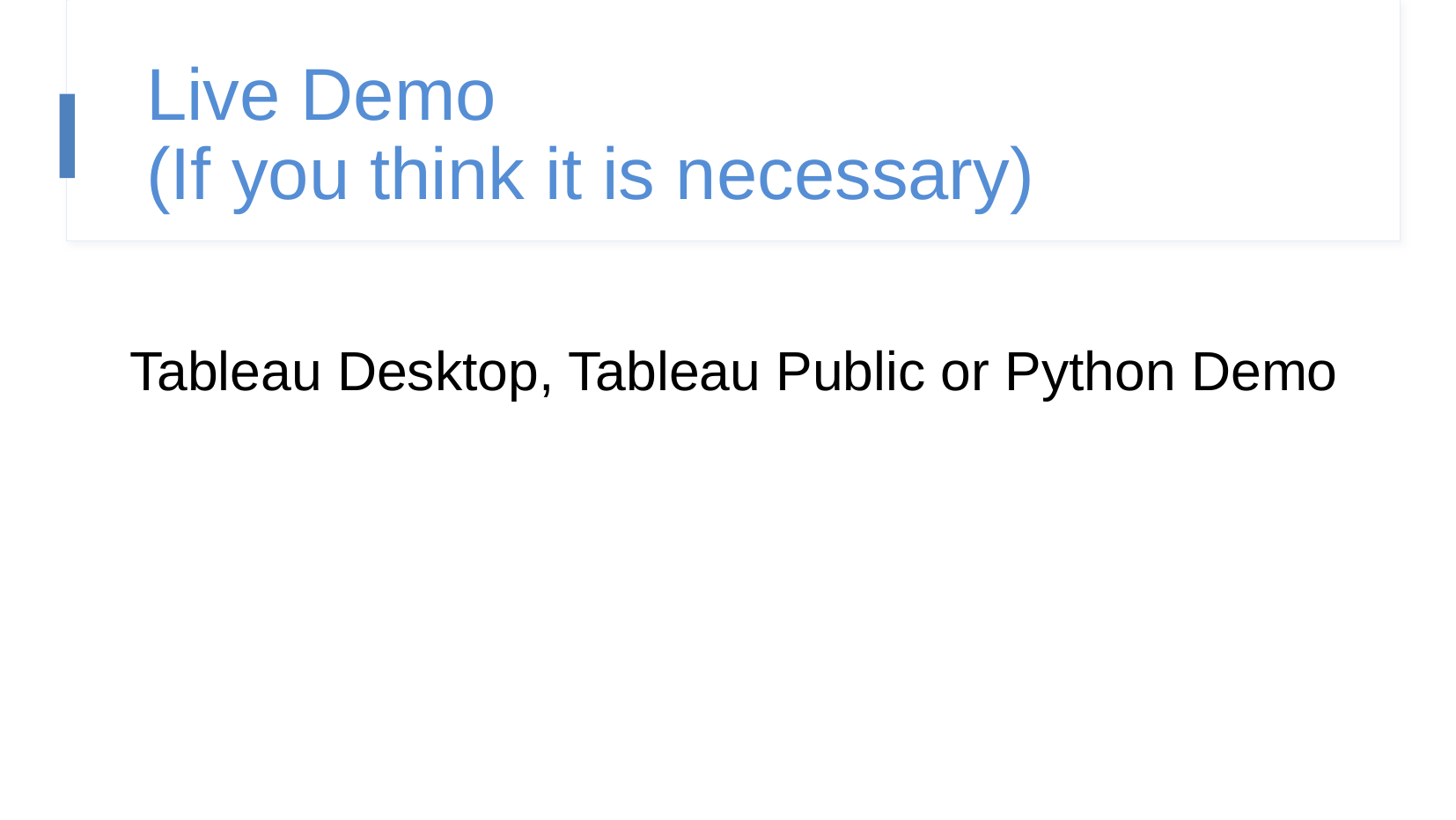

Live Demo
(If you think it is necessary)
Tableau Desktop, Tableau Public or Python Demo